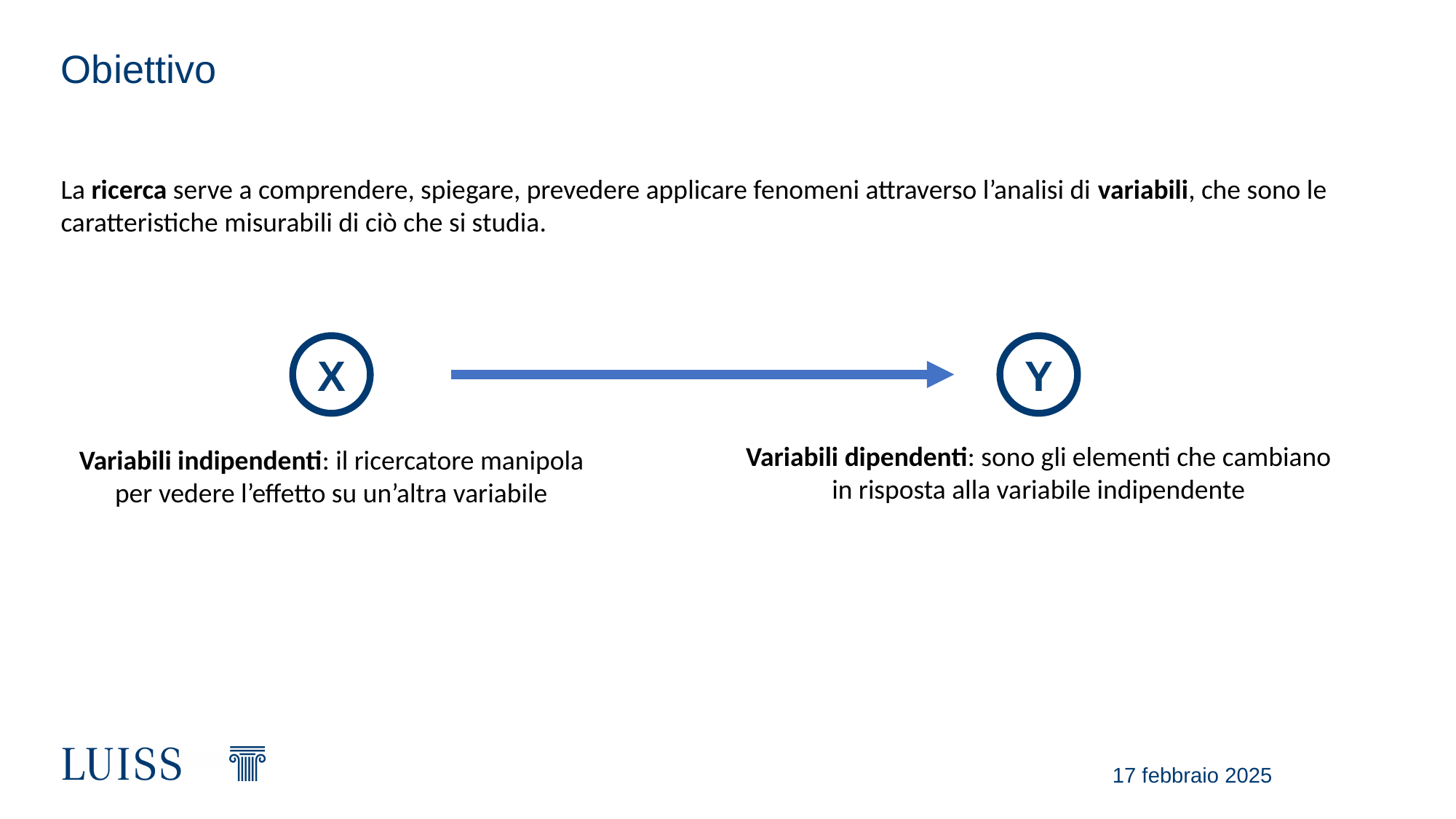

# Obiettivo
La ricerca serve a comprendere, spiegare, prevedere applicare fenomeni attraverso l’analisi di variabili, che sono le caratteristiche misurabili di ciò che si studia.
X
Y
Variabili dipendenti: sono gli elementi che cambiano in risposta alla variabile indipendente
Variabili indipendenti: il ricercatore manipola per vedere l’effetto su un’altra variabile
17 febbraio 2025